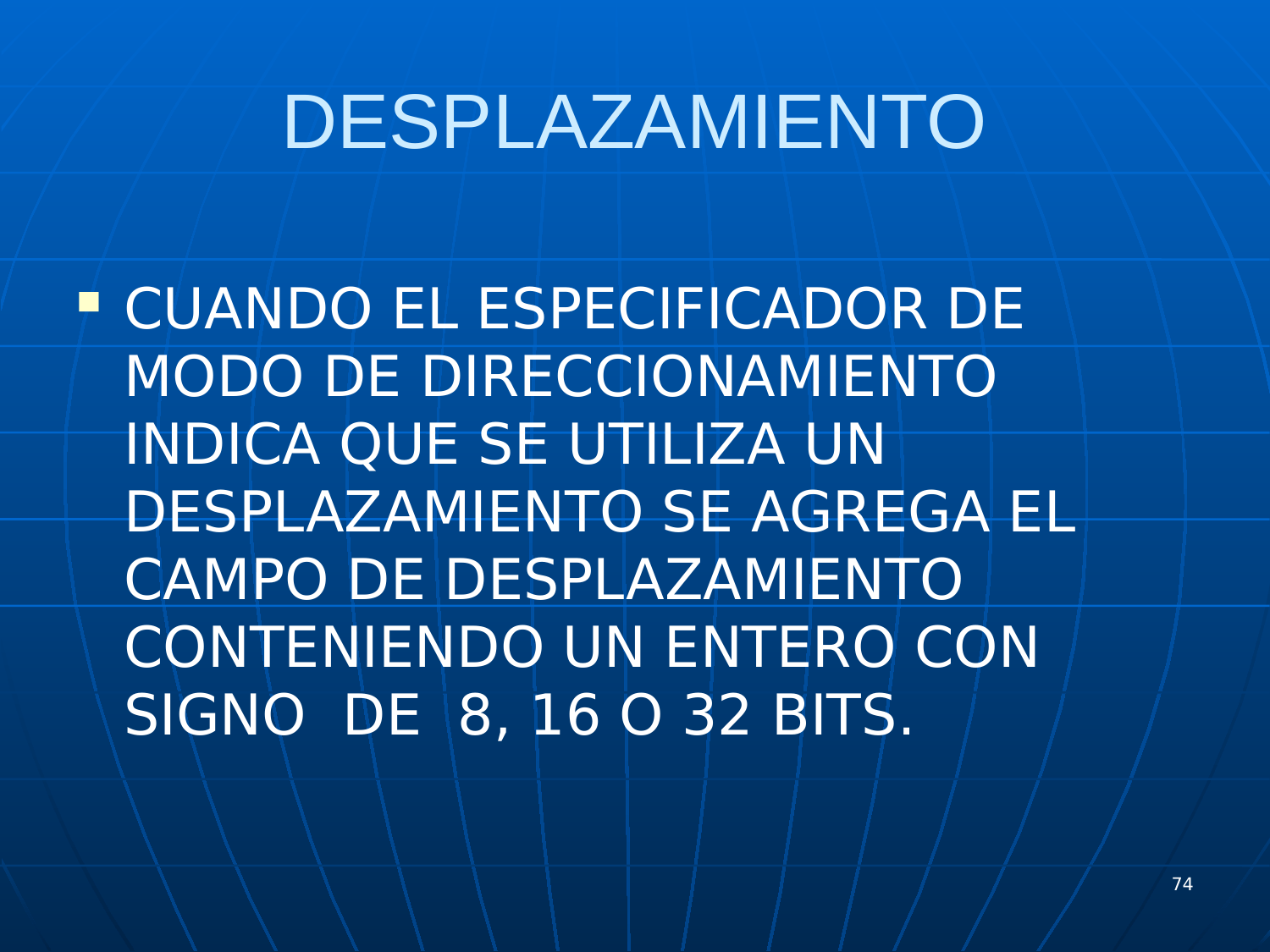

# DESPLAZAMIENTO
CUANDO EL ESPECIFICADOR DE MODO DE DIRECCIONAMIENTO INDICA QUE SE UTILIZA UN DESPLAZAMIENTO SE AGREGA EL CAMPO DE DESPLAZAMIENTO CONTENIENDO UN ENTERO CON SIGNO  DE  8, 16 O 32 BITS.
74